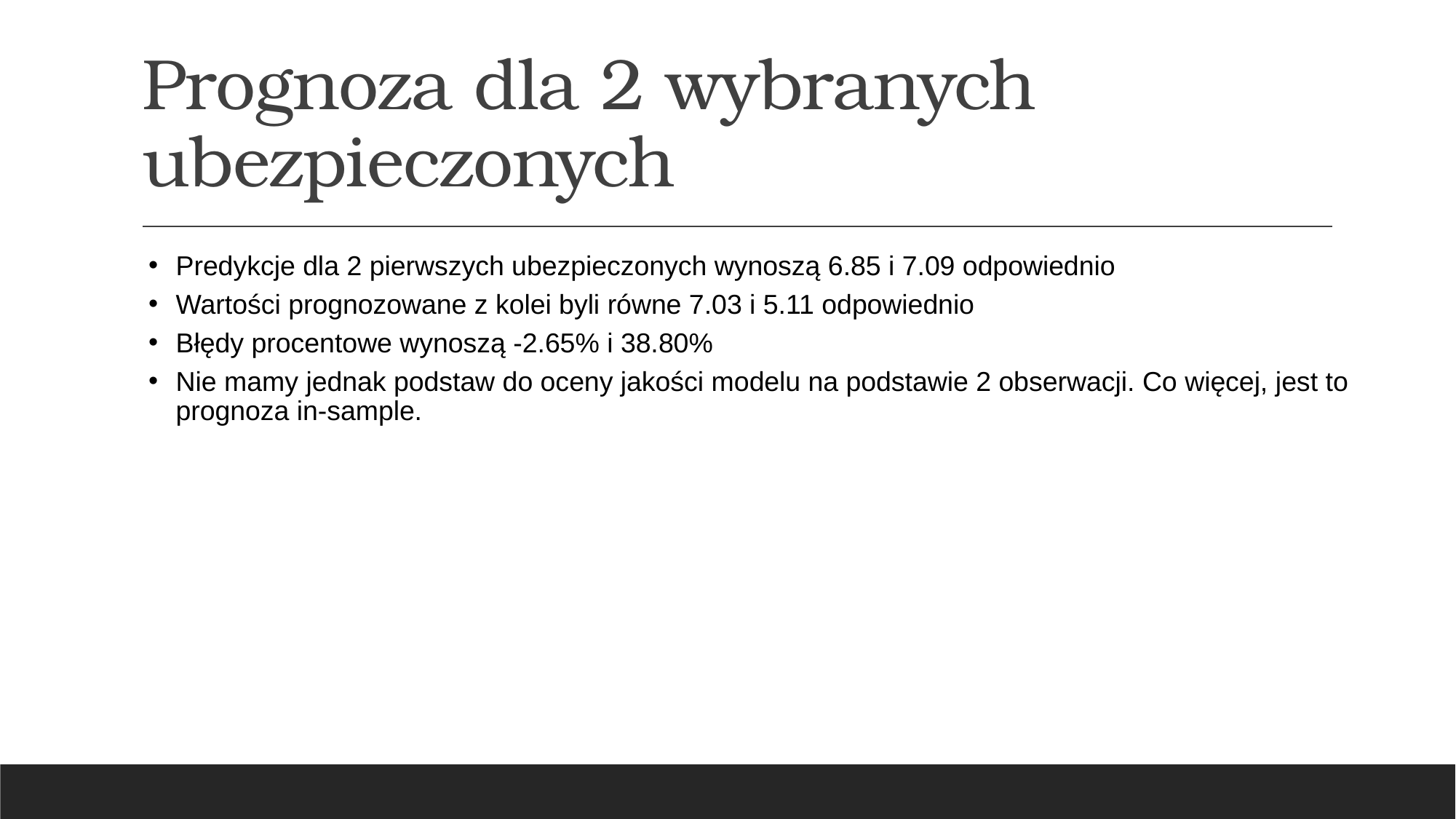

# Prognoza dla 2 wybranych ubezpieczonych
Predykcje dla 2 pierwszych ubezpieczonych wynoszą 6.85 i 7.09 odpowiednio
Wartości prognozowane z kolei byli równe 7.03 i 5.11 odpowiednio
Błędy procentowe wynoszą -2.65% i 38.80%
Nie mamy jednak podstaw do oceny jakości modelu na podstawie 2 obserwacji. Co więcej, jest to prognoza in-sample.